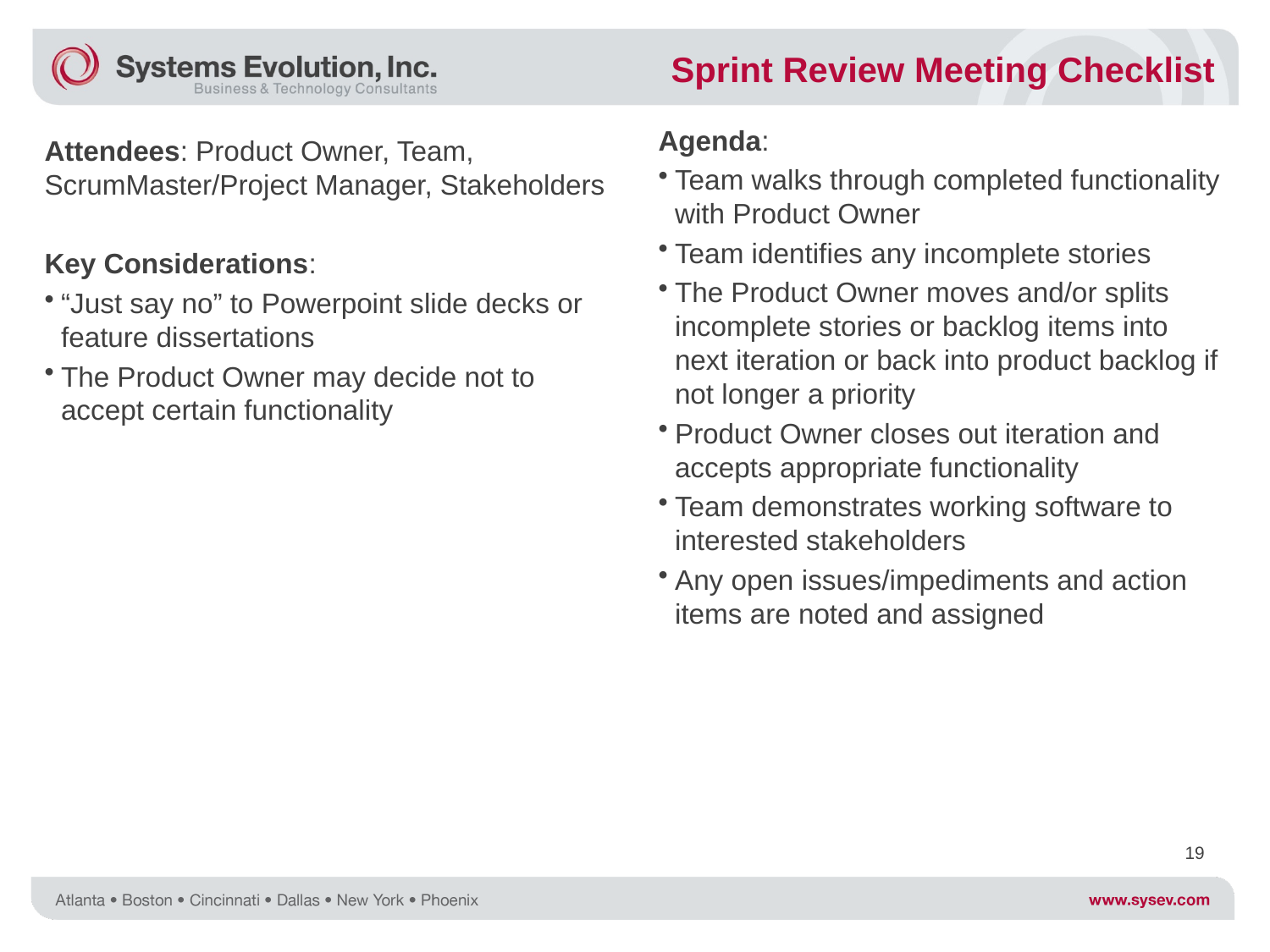

Sprint Review Meeting Checklist
Agenda:
Team walks through completed functionality with Product Owner
Team identifies any incomplete stories
The Product Owner moves and/or splits incomplete stories or backlog items into next iteration or back into product backlog if not longer a priority
Product Owner closes out iteration and accepts appropriate functionality
Team demonstrates working software to interested stakeholders
Any open issues/impediments and action items are noted and assigned

Attendees: Product Owner, Team, ScrumMaster/Project Manager, Stakeholders

Key Considerations:
“Just say no” to Powerpoint slide decks or feature dissertations
The Product Owner may decide not to accept certain functionality

19